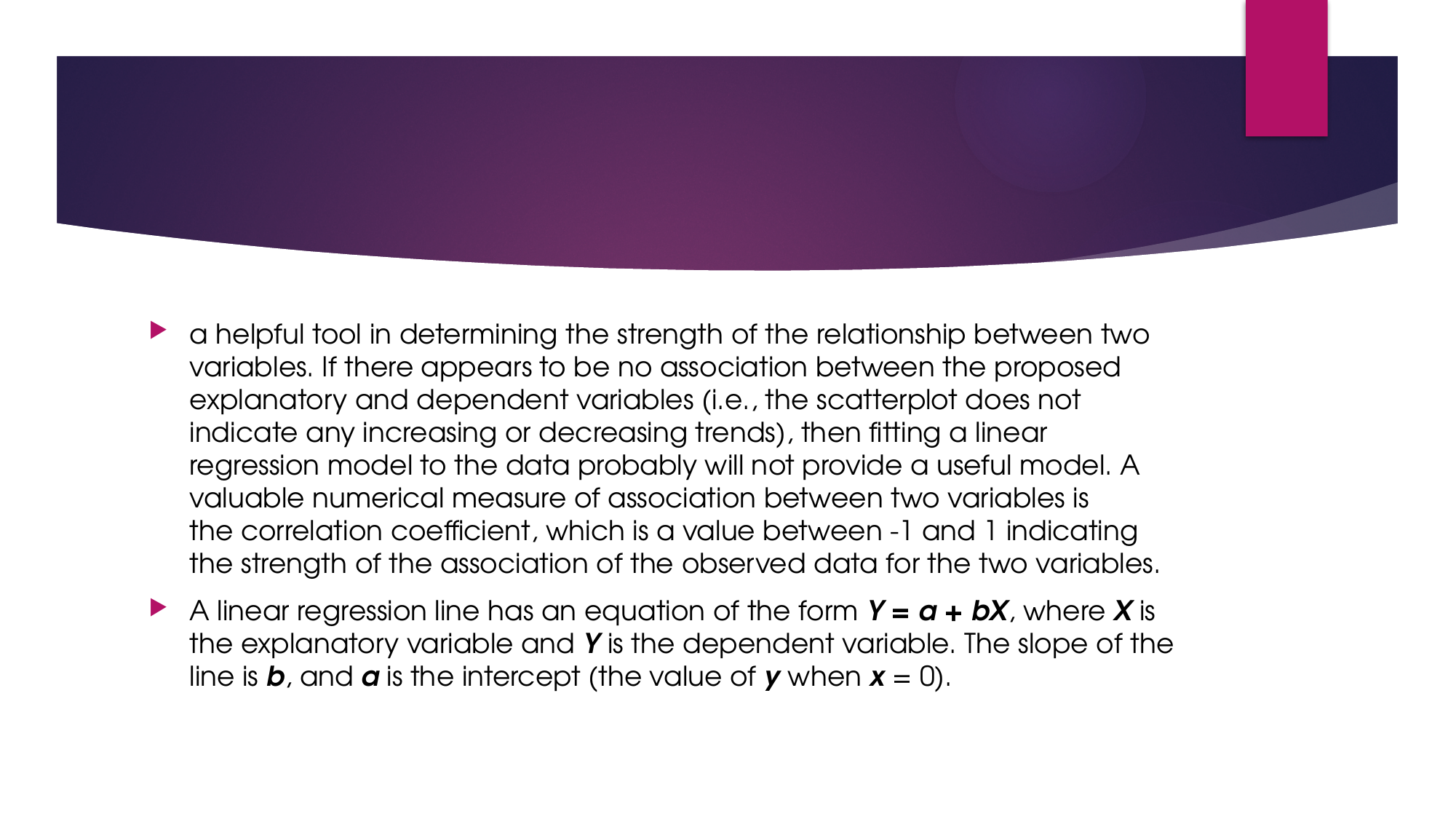

a helpful tool in determining the strength of the relationship between two variables. If there appears to be no association between the proposed explanatory and dependent variables (i.e., the scatterplot does not indicate any increasing or decreasing trends), then fitting a linear regression model to the data probably will not provide a useful model. A valuable numerical measure of association between two variables is the correlation coefficient, which is a value between -1 and 1 indicating the strength of the association of the observed data for the two variables.
A linear regression line has an equation of the form Y = a + bX, where X is the explanatory variable and Y is the dependent variable. The slope of the line is b, and a is the intercept (the value of y when x = 0).